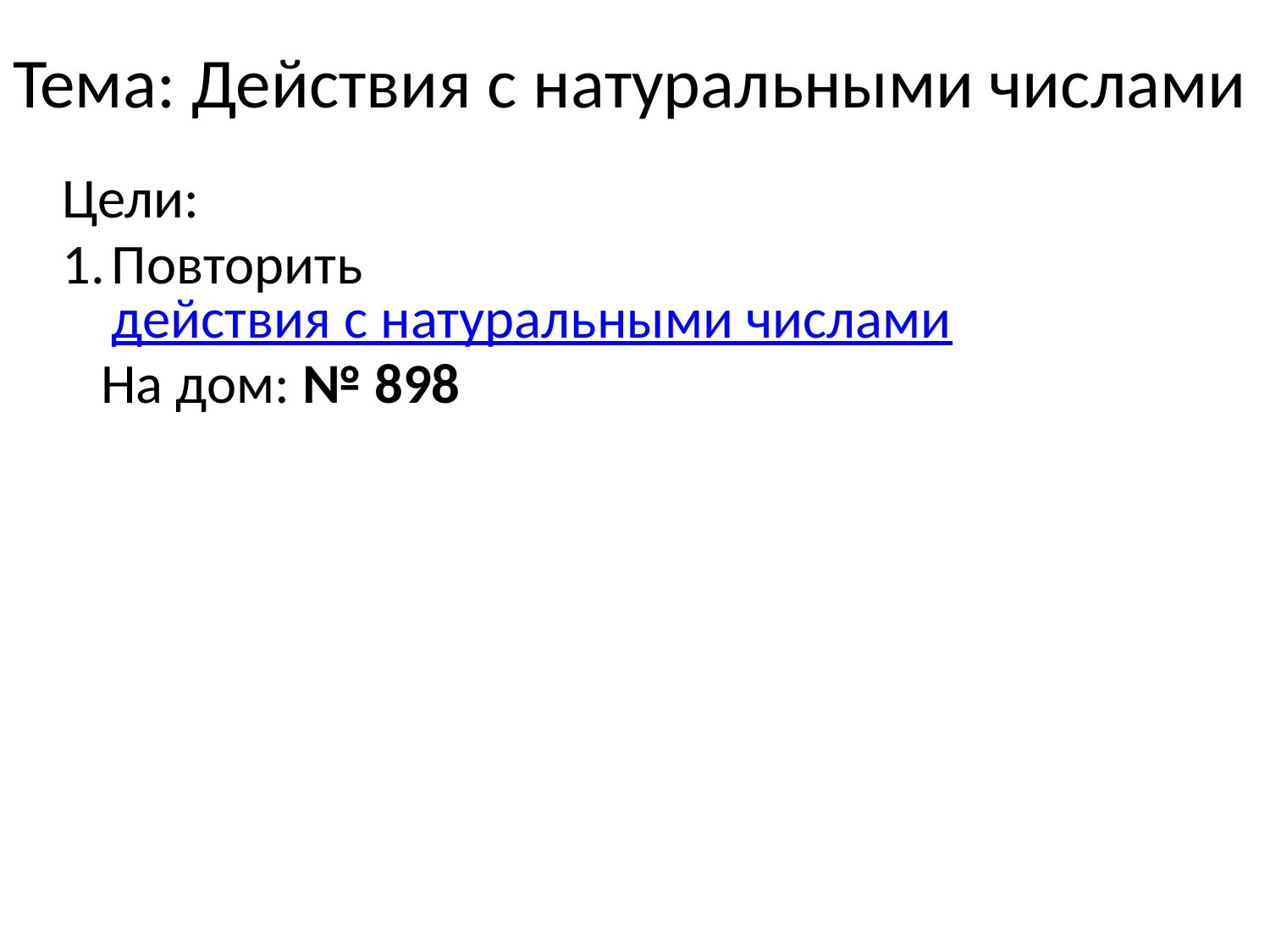

# Тема: Действия с натуральными числами
Цели:
Повторить действия с натуральными числами
На дом: № 898